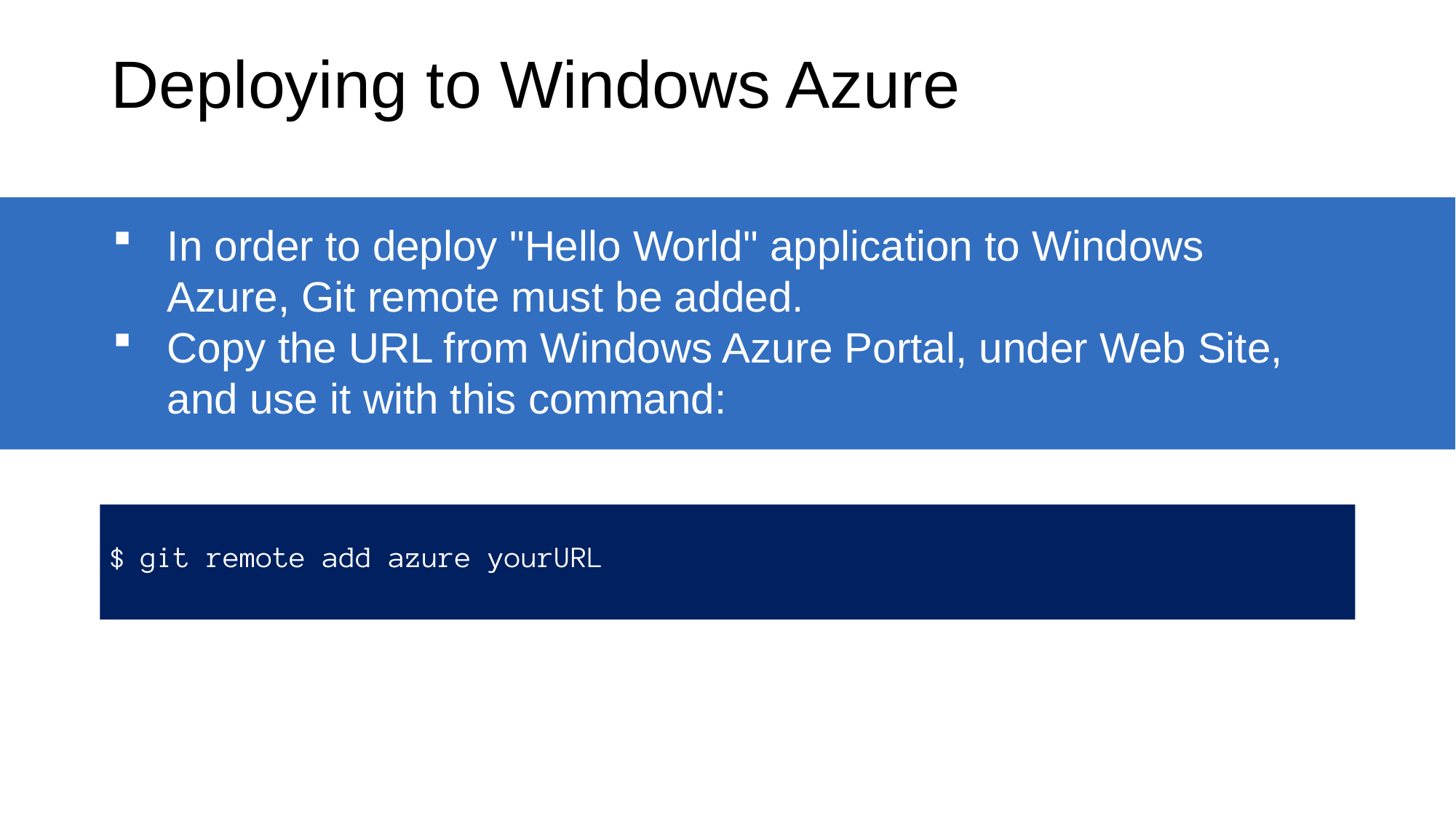

# Deploying to Windows Azure

In order to deploy "Hello World" application to Windows Azure, Git remote must be added.
Copy the URL from Windows Azure Portal, under Web Site, and use it with this command:
$ git remote add azure yourURL